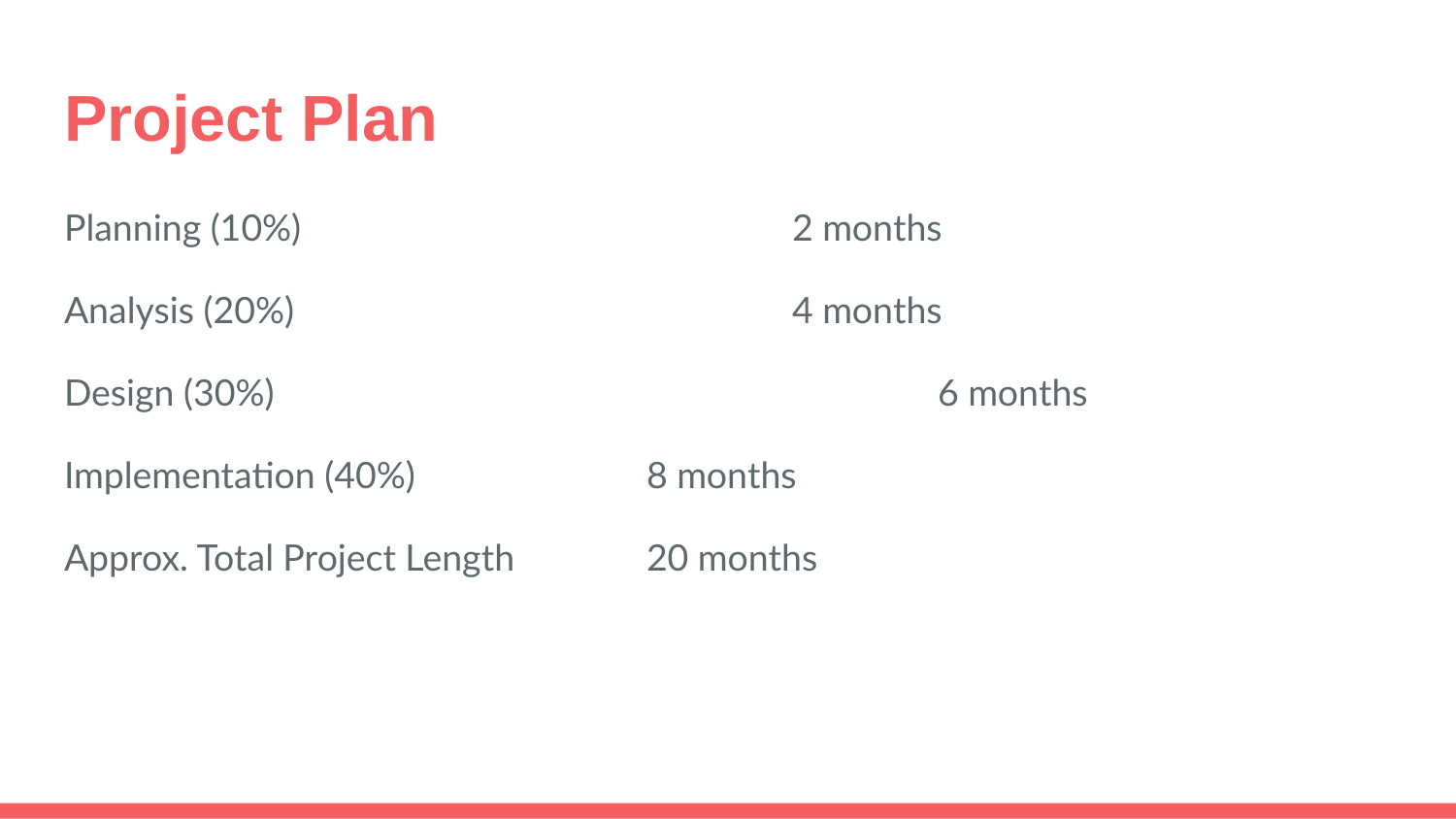

# Project Plan
Planning (10%)				2 months
Analysis (20%)				4 months
Design (30%)					6 months
Implementation (40%)  		8 months
Approx. Total Project Length 	20 months